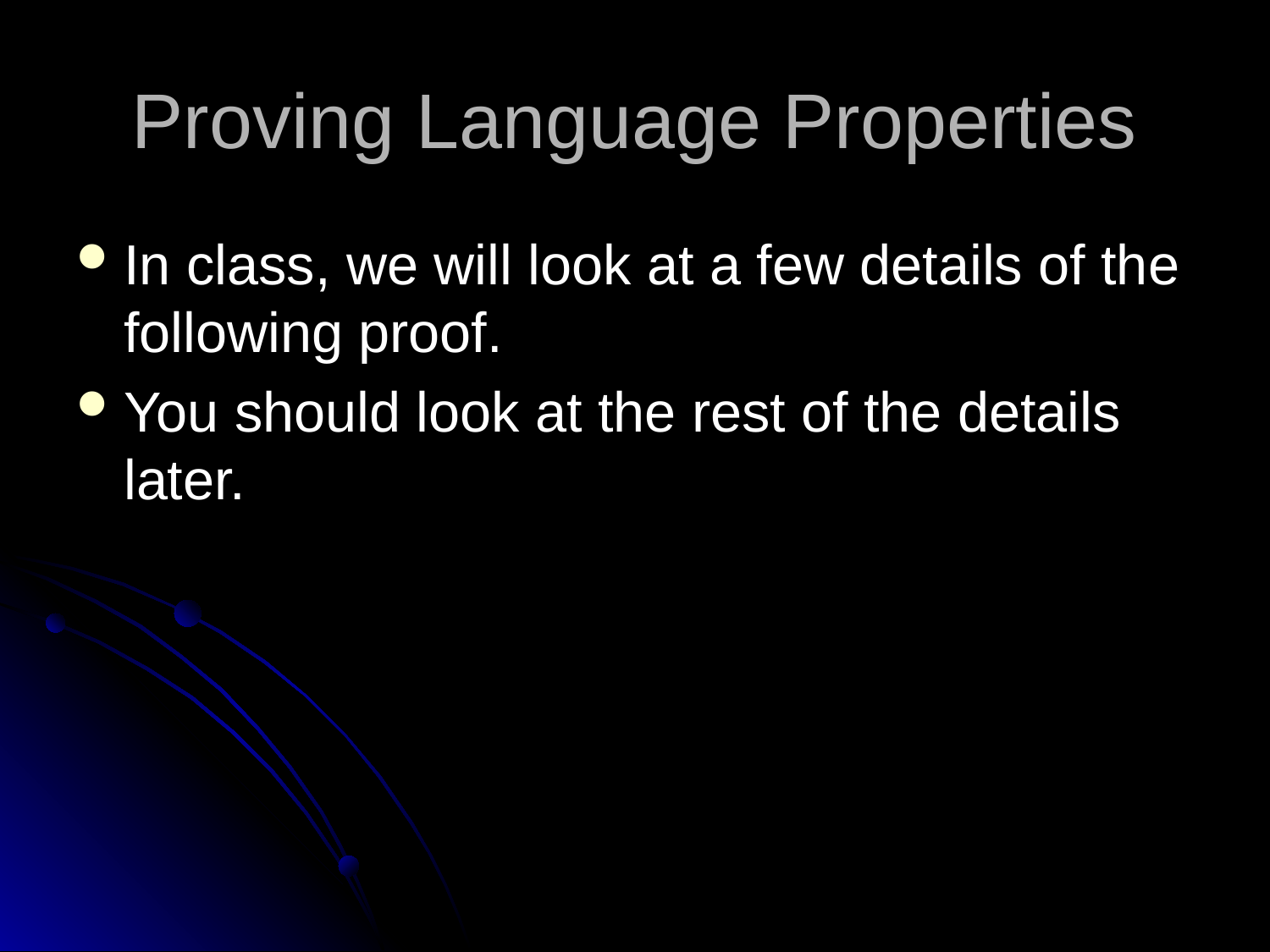

# Proving Language Properties
In class, we will look at a few details of the following proof.
You should look at the rest of the details later.